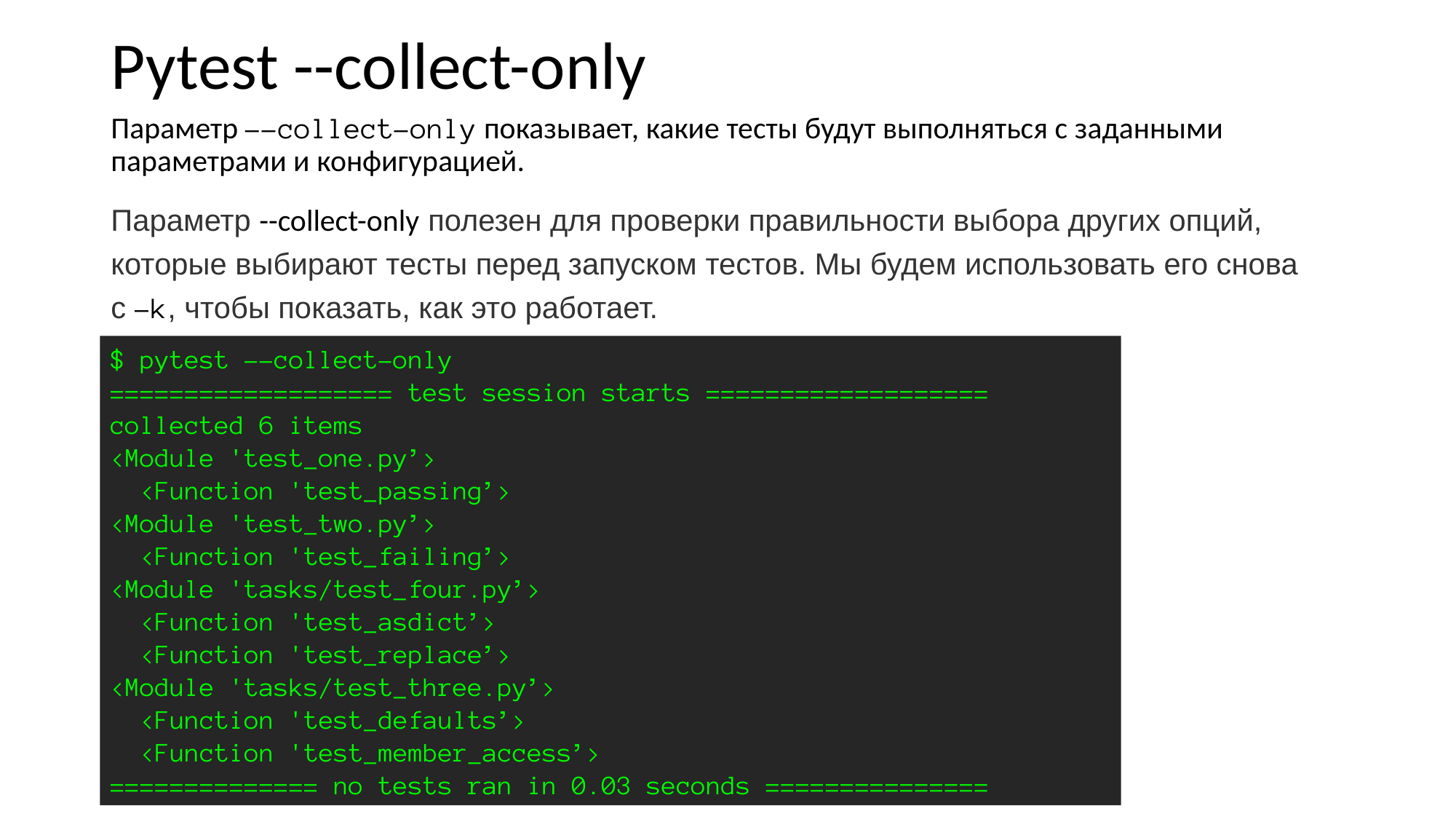

# Pytest --collect-only
Параметр --collect-only показывает, какие тесты будут выполняться с заданными параметрами и конфигурацией.
Параметр --collect-only полезен для проверки правильности выбора других опций, которые выбирают тесты перед запуском тестов. Мы будем использовать его снова с -k, чтобы показать, как это работает.
$ pytest --collect-only
=================== test session starts ===================
collected 6 items
<Module 'test_one.py’>
  <Function 'test_passing’>
<Module 'test_two.py’>
  <Function 'test_failing’>
<Module 'tasks/test_four.py’>
  <Function 'test_asdict’>
  <Function 'test_replace’>
<Module 'tasks/test_three.py’>
  <Function 'test_defaults’>
  <Function 'test_member_access’>
============== no tests ran in 0.03 seconds ===============